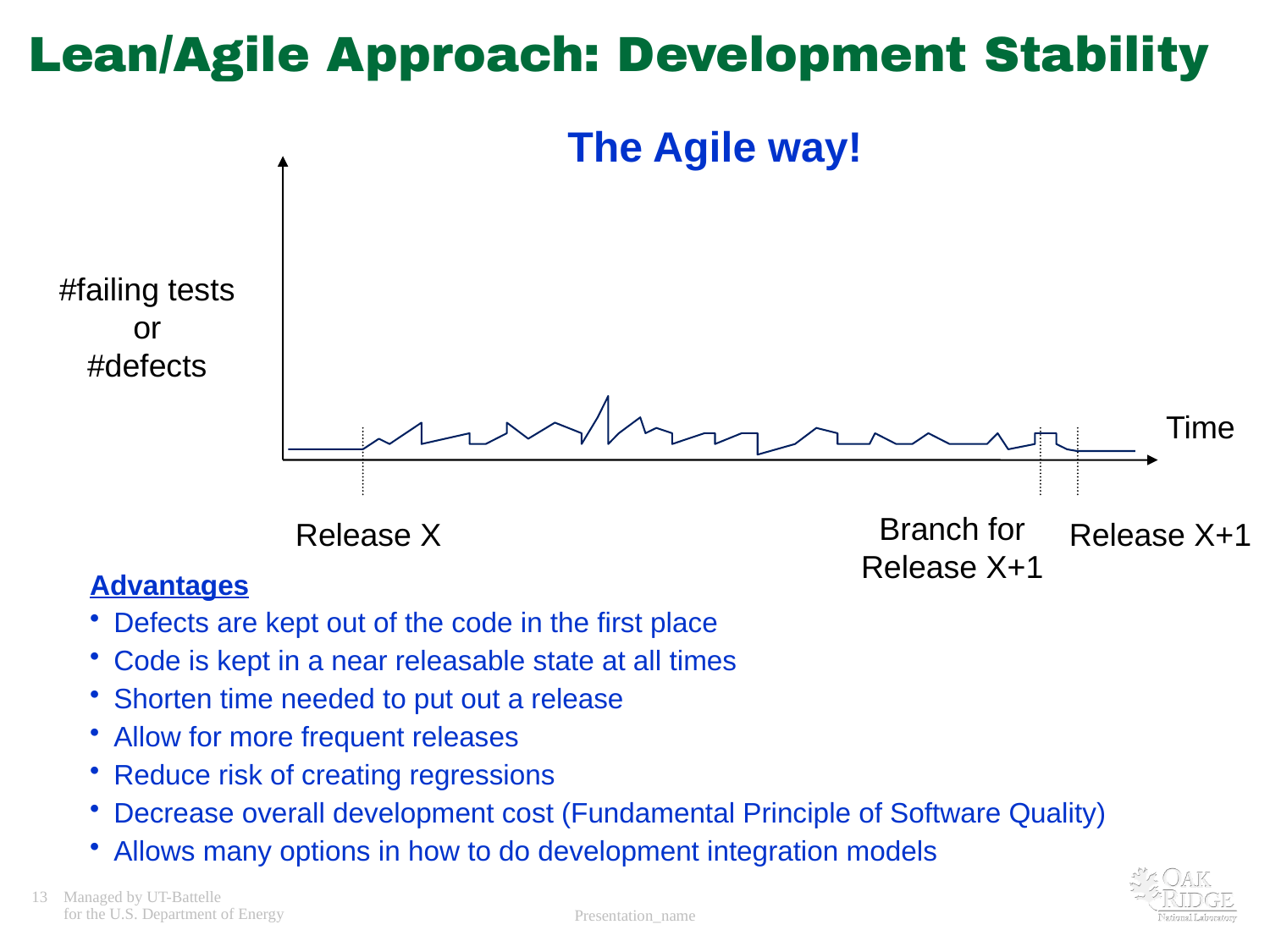

# Lean/Agile Approach: Development Stability
The Agile way!

#failing tests
or
#defects

Time

Branch for
Release X+1
Release X
Release X+1
Advantages
Defects are kept out of the code in the first place
Code is kept in a near releasable state at all times
Shorten time needed to put out a release
Allow for more frequent releases
Reduce risk of creating regressions
Decrease overall development cost (Fundamental Principle of Software Quality)
Allows many options in how to do development integration models